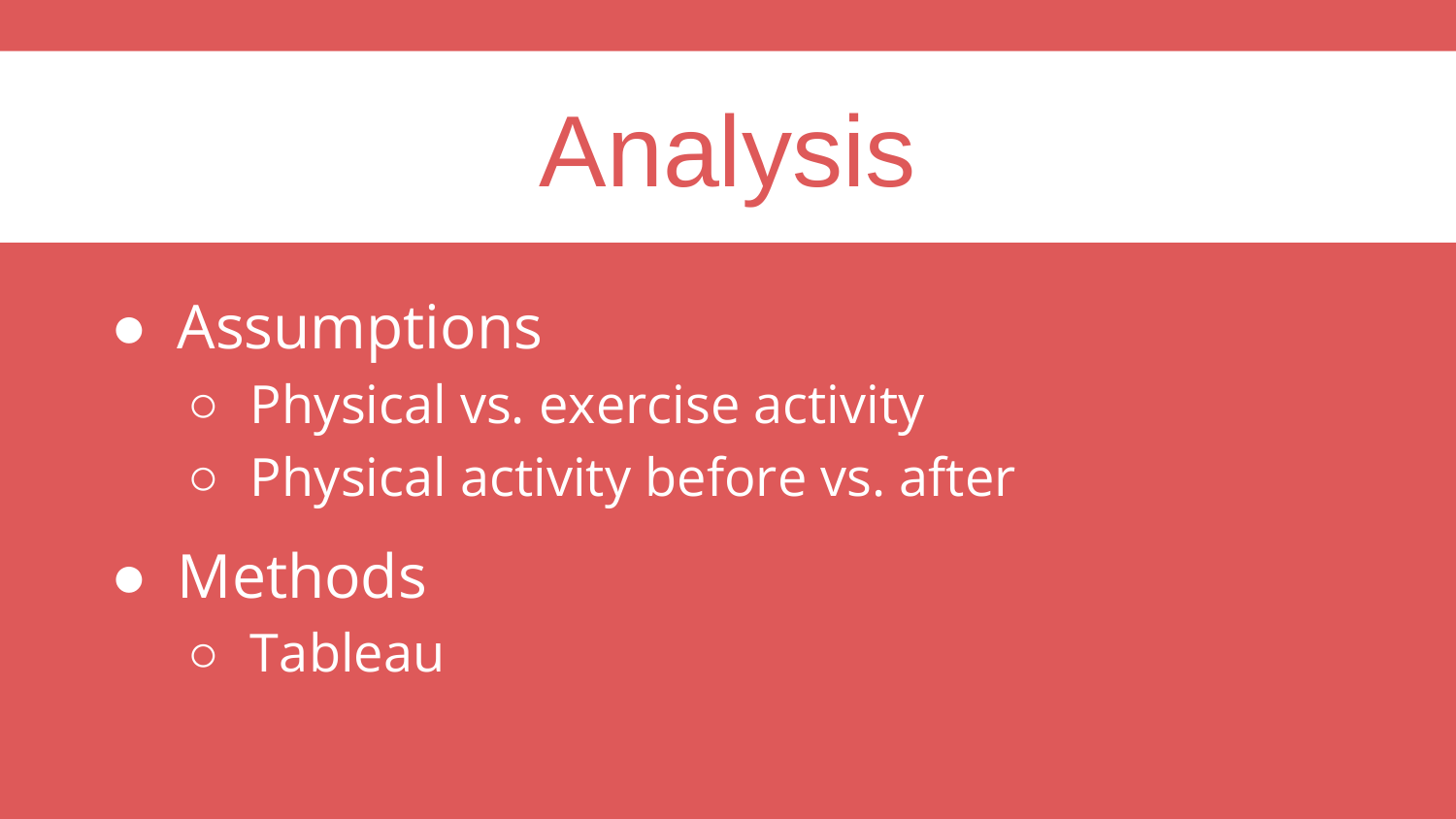

# Analysis
Assumptions
Physical vs. exercise activity
Physical activity before vs. after
Methods
Tableau